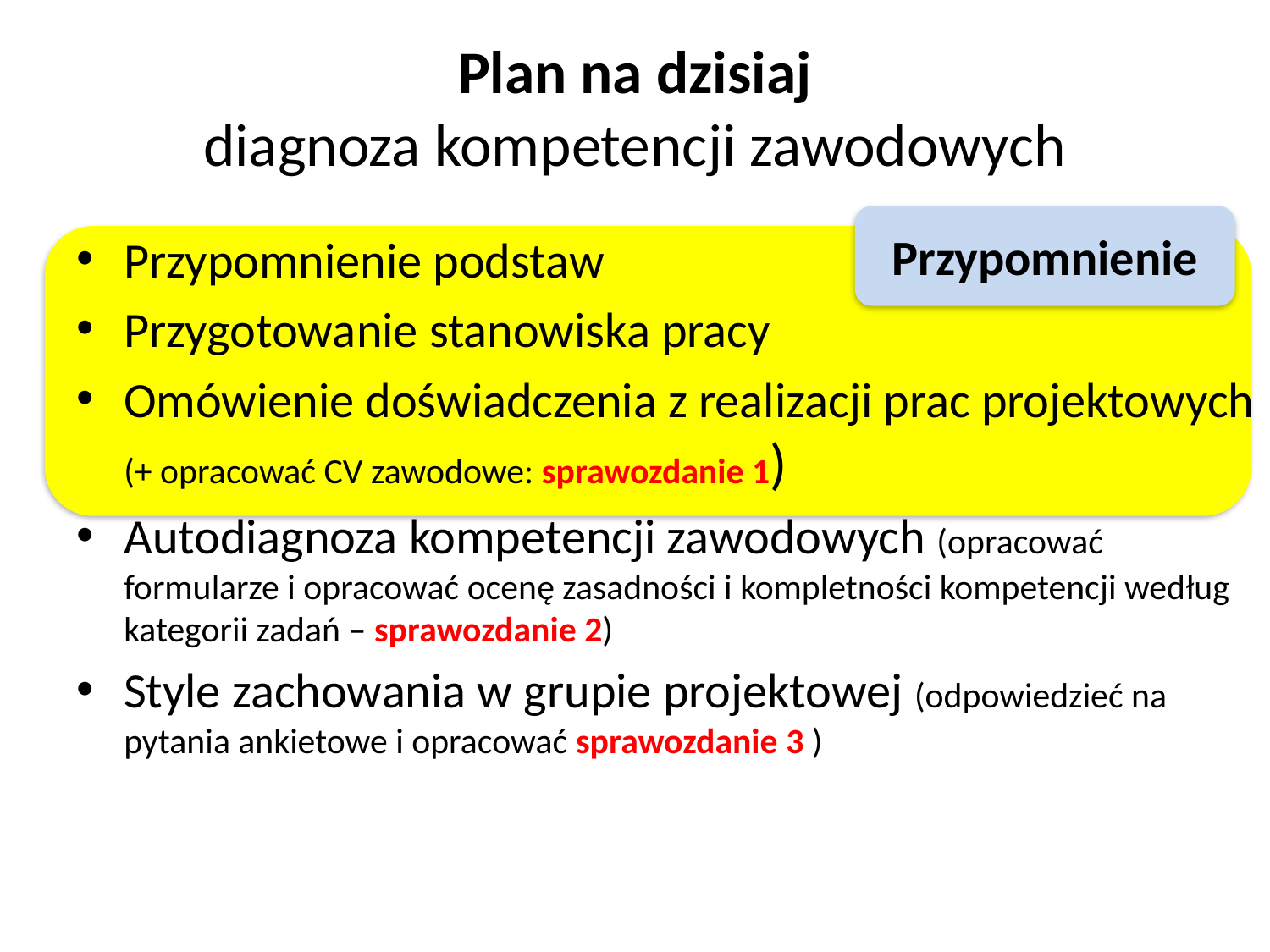

# Plan na dzisiaj diagnoza kompetencji zawodowych
Przypomnienie
Przypomnienie podstaw
Przygotowanie stanowiska pracy
Omówienie doświadczenia z realizacji prac projektowych (+ opracować CV zawodowe: sprawozdanie 1)
Autodiagnoza kompetencji zawodowych (opracować formularze i opracować ocenę zasadności i kompletności kompetencji według kategorii zadań – sprawozdanie 2)
Style zachowania w grupie projektowej (odpowiedzieć na pytania ankietowe i opracować sprawozdanie 3 )